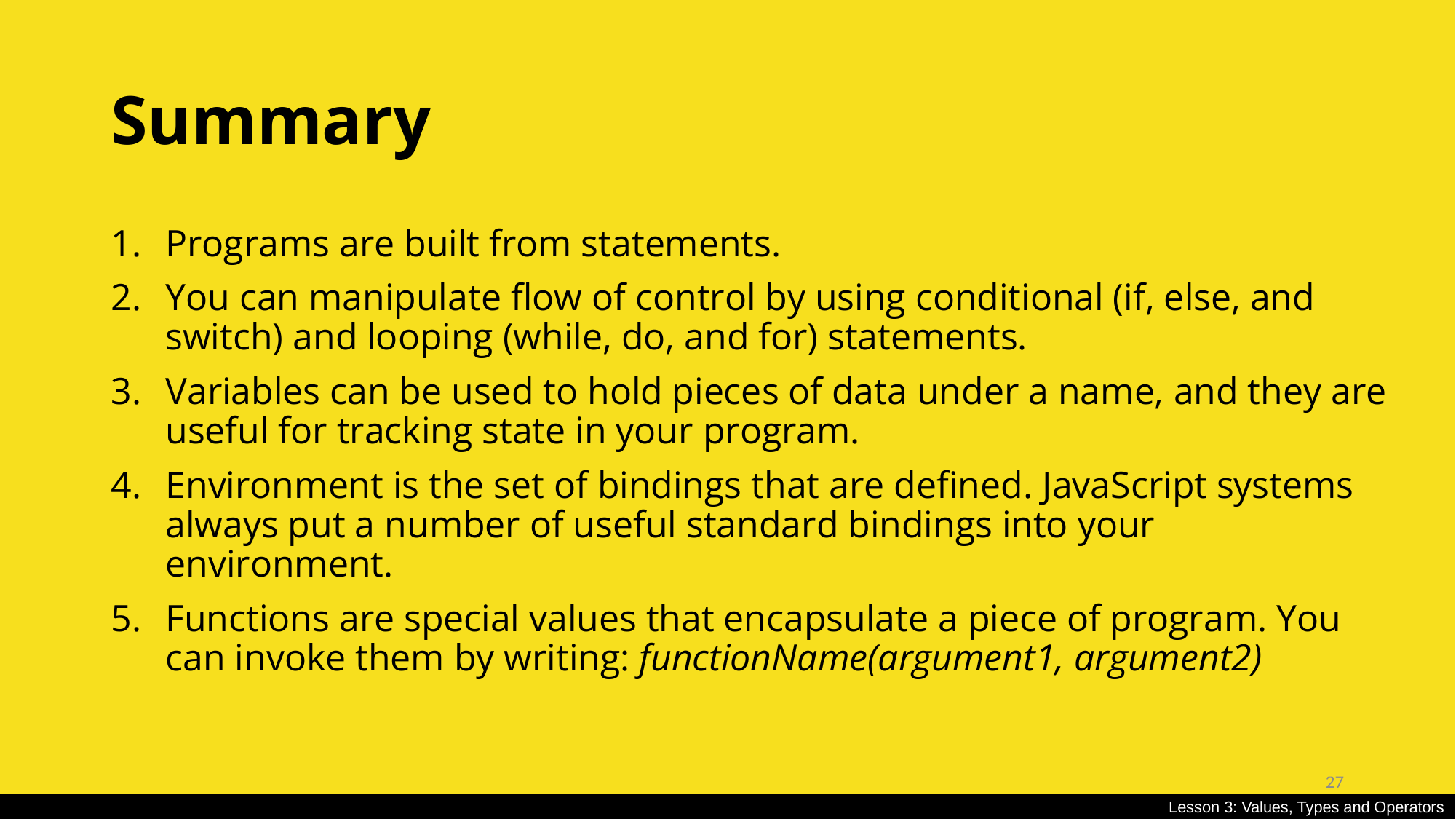

# Summary
Programs are built from statements.
You can manipulate flow of control by using conditional (if, else, and switch) and looping (while, do, and for) statements.
Variables can be used to hold pieces of data under a name, and they are useful for tracking state in your program.
Environment is the set of bindings that are defined. JavaScript systems always put a number of useful standard bindings into your environment.
Functions are special values that encapsulate a piece of program. You can invoke them by writing: functionName(argument1, argument2)
27
Lesson 3: Values, Types and Operators